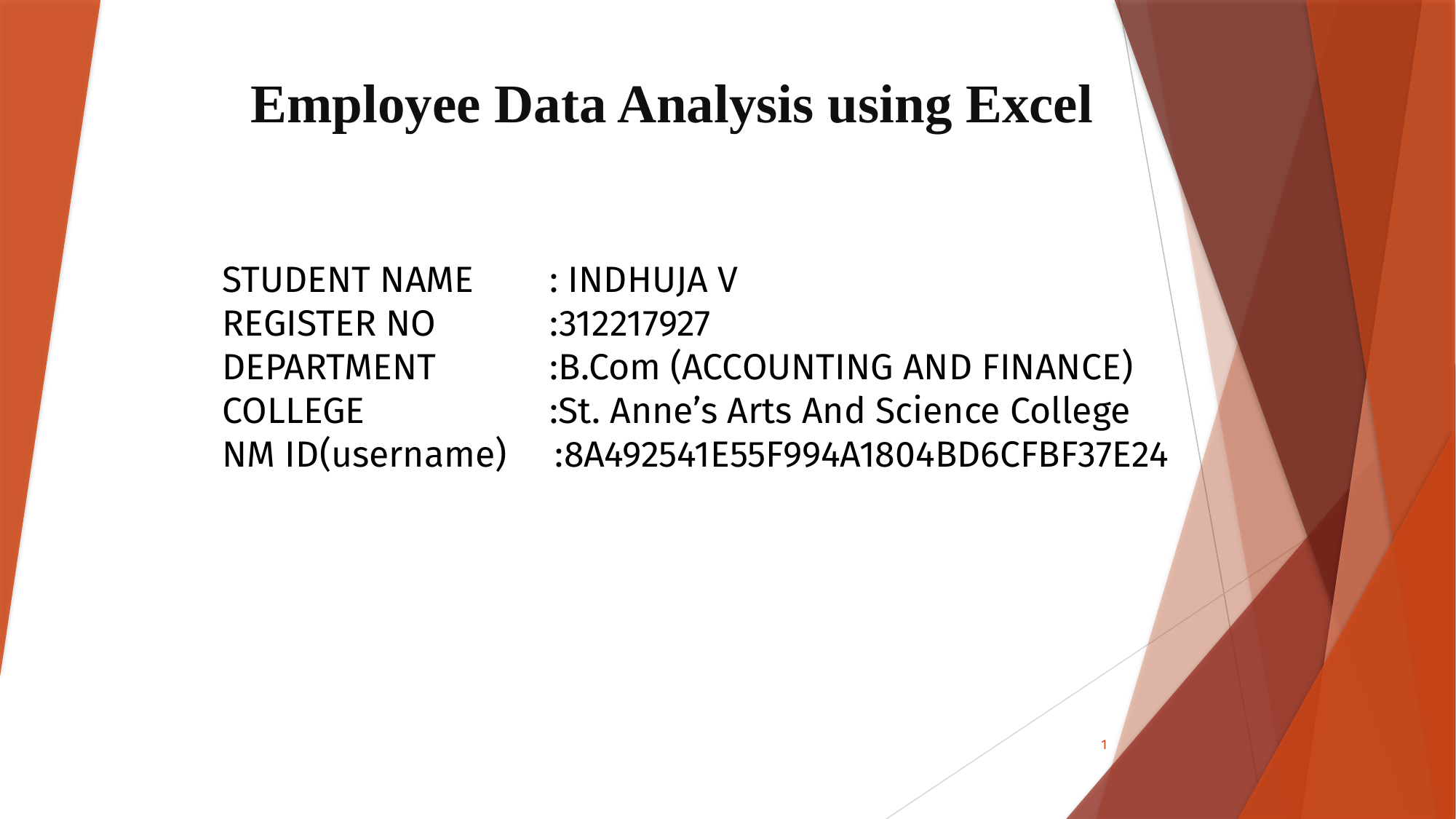

# Employee Data Analysis using Excel
STUDENT NAME	: INDHUJA V
REGISTER NO		:312217927
DEPARTMENT		:B.Com (ACCOUNTING AND FINANCE)
COLLEGE		:St. Anne’s Arts And Science College
NM ID(username)     :8A492541E55F994A1804BD6CFBF37E24
1